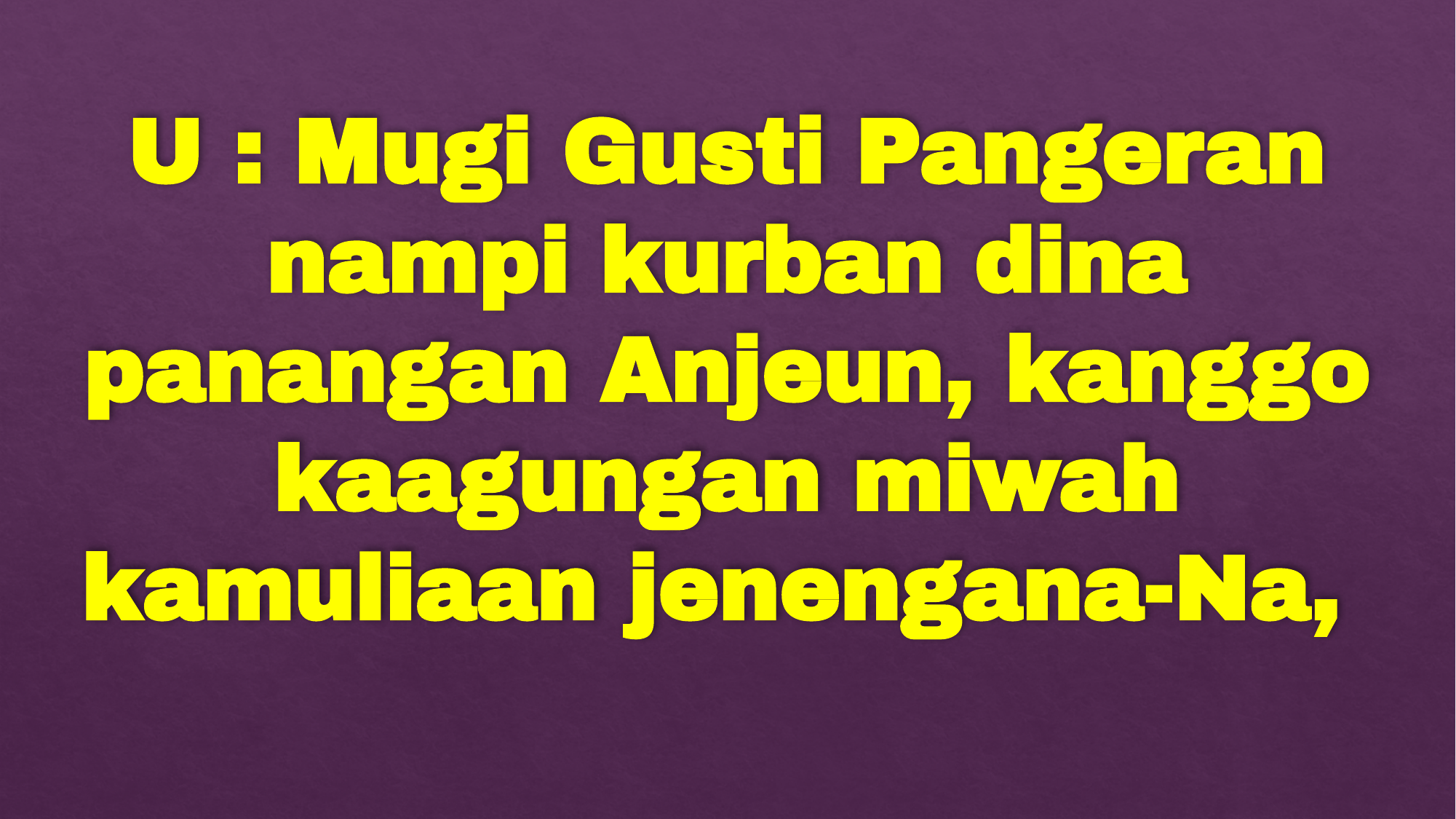

U : Mugi Gusti Pangeran nampi kurban dina panangan Anjeun, kanggo kaagungan miwah kamuliaan jenengana-Na,